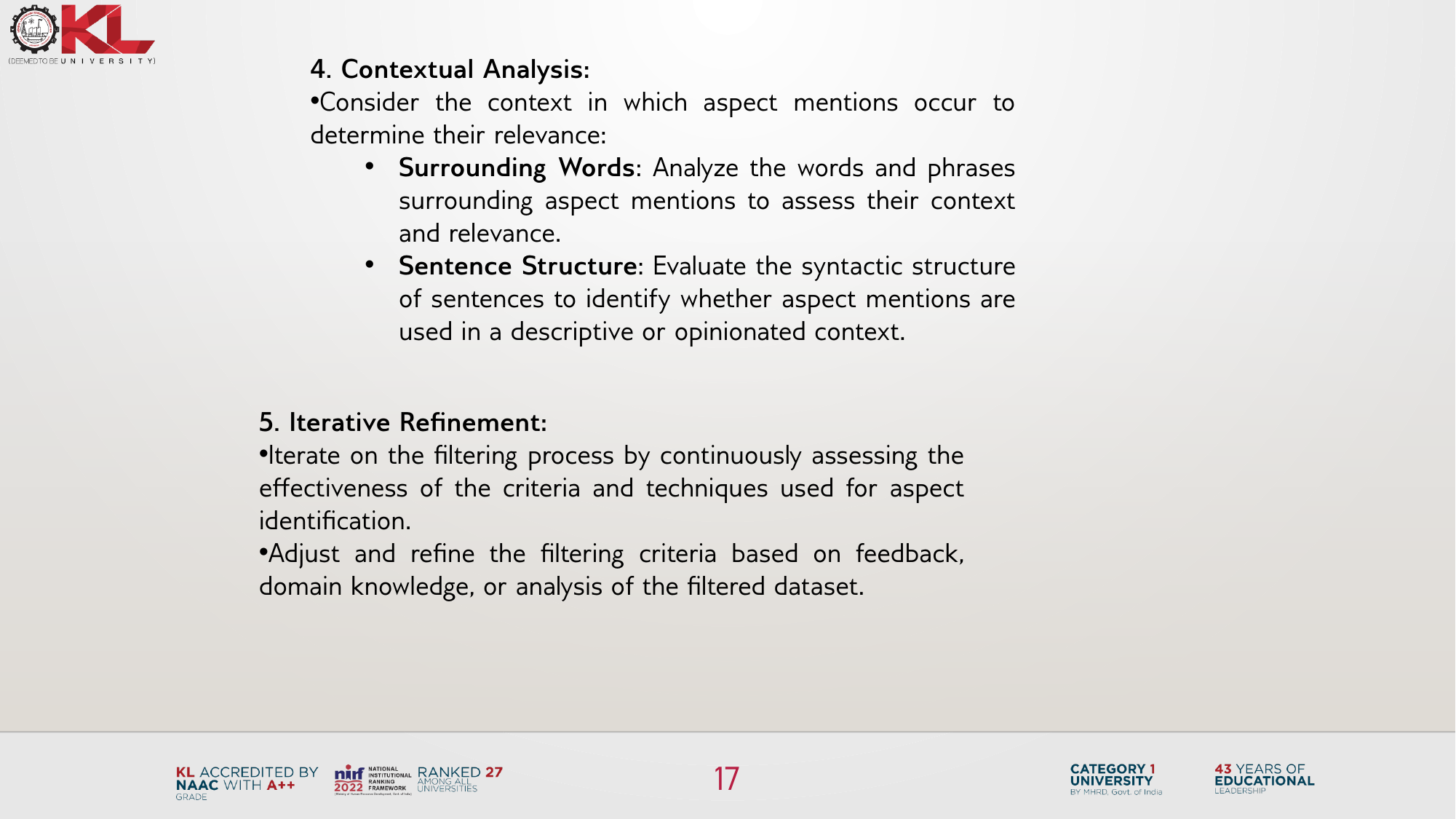

4. Contextual Analysis:
Consider the context in which aspect mentions occur to determine their relevance:
Surrounding Words: Analyze the words and phrases surrounding aspect mentions to assess their context and relevance.
Sentence Structure: Evaluate the syntactic structure of sentences to identify whether aspect mentions are used in a descriptive or opinionated context.
5. Iterative Refinement:
Iterate on the filtering process by continuously assessing the effectiveness of the criteria and techniques used for aspect identification.
Adjust and refine the filtering criteria based on feedback, domain knowledge, or analysis of the filtered dataset.
17